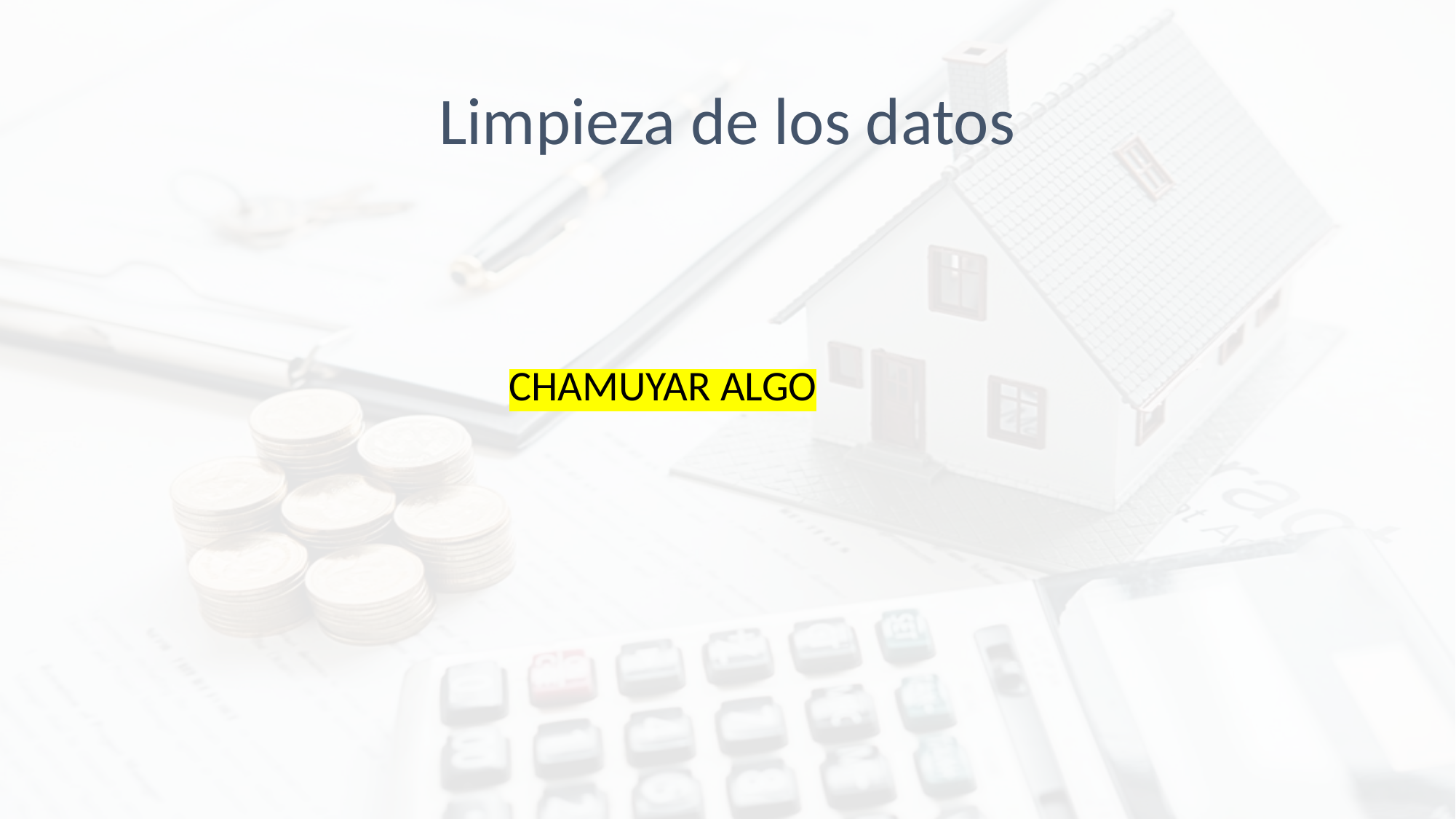

# Limpieza de los datos
CHAMUYAR ALGO